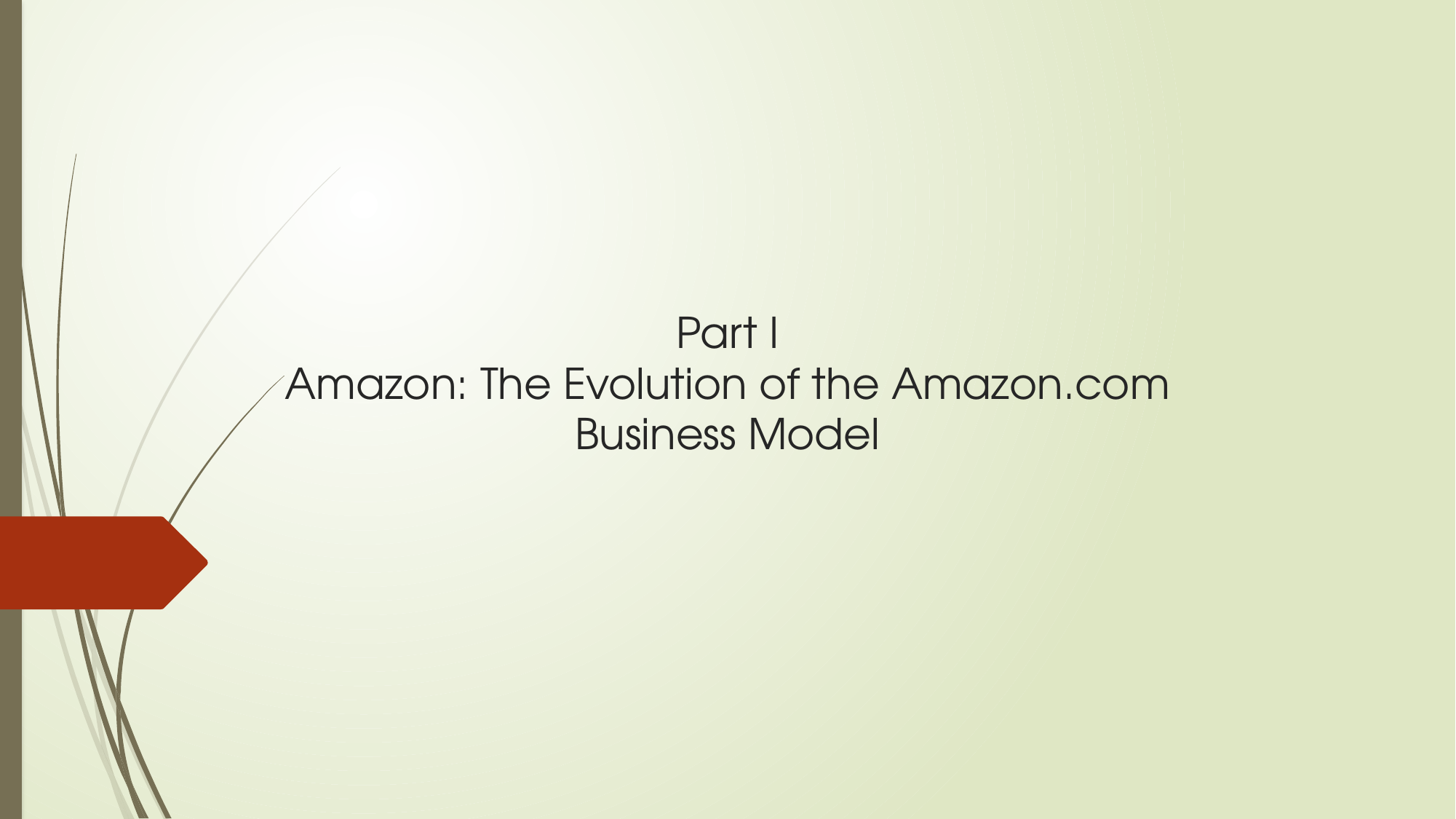

# Part I Amazon: The Evolution of the Amazon.com Business Model